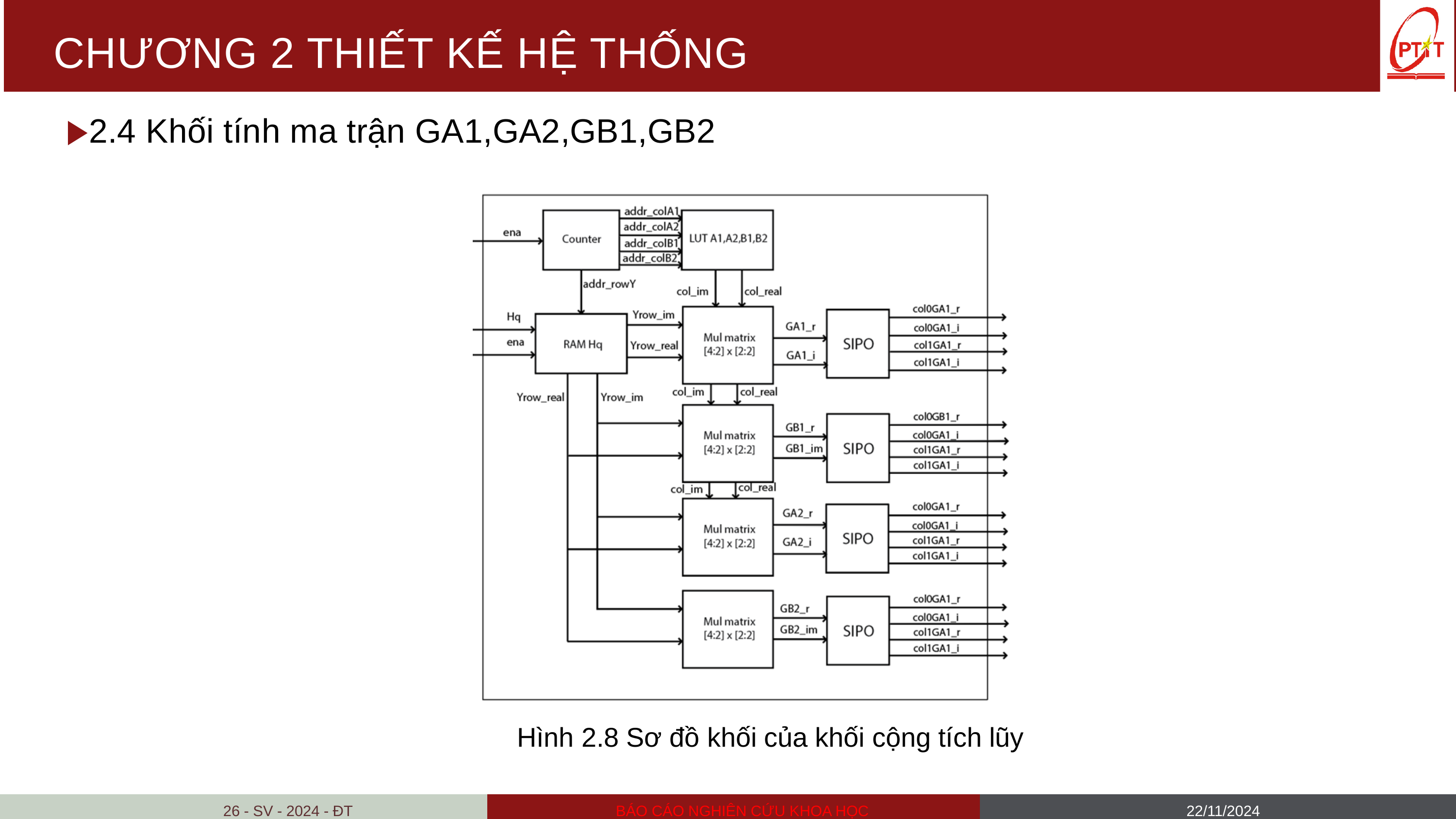

CHƯƠNG 2 THIẾT KẾ HỆ THỐNG
▶2.4 Khối tính ma trận GA1,GA2,GB1,GB2

Hình 2.8 Sơ đồ khối của khối cộng tích lũy

26 - SV - 2024 - ĐT
BÁO CÁO NGHIÊN CỨU KHOA HỌC
22/11/2024